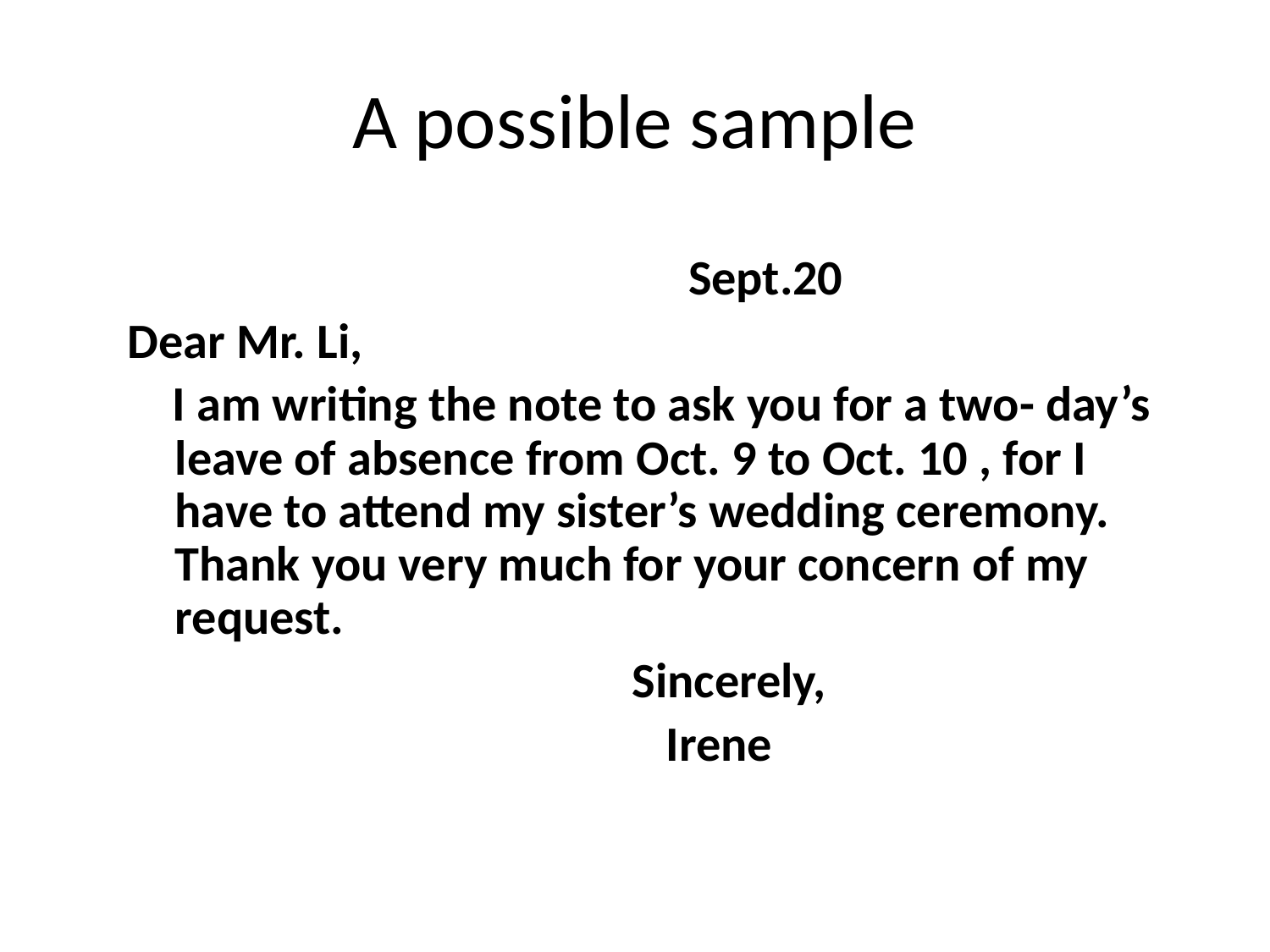

# A possible sample
                                                  Sept.20
Dear Mr. Li,
    I am writing the note to ask you for a two- day’s leave of absence from Oct. 9 to Oct. 10 , for I have to attend my sister’s wedding ceremony. Thank you very much for your concern of my request.
                                             Sincerely,
                                                Irene